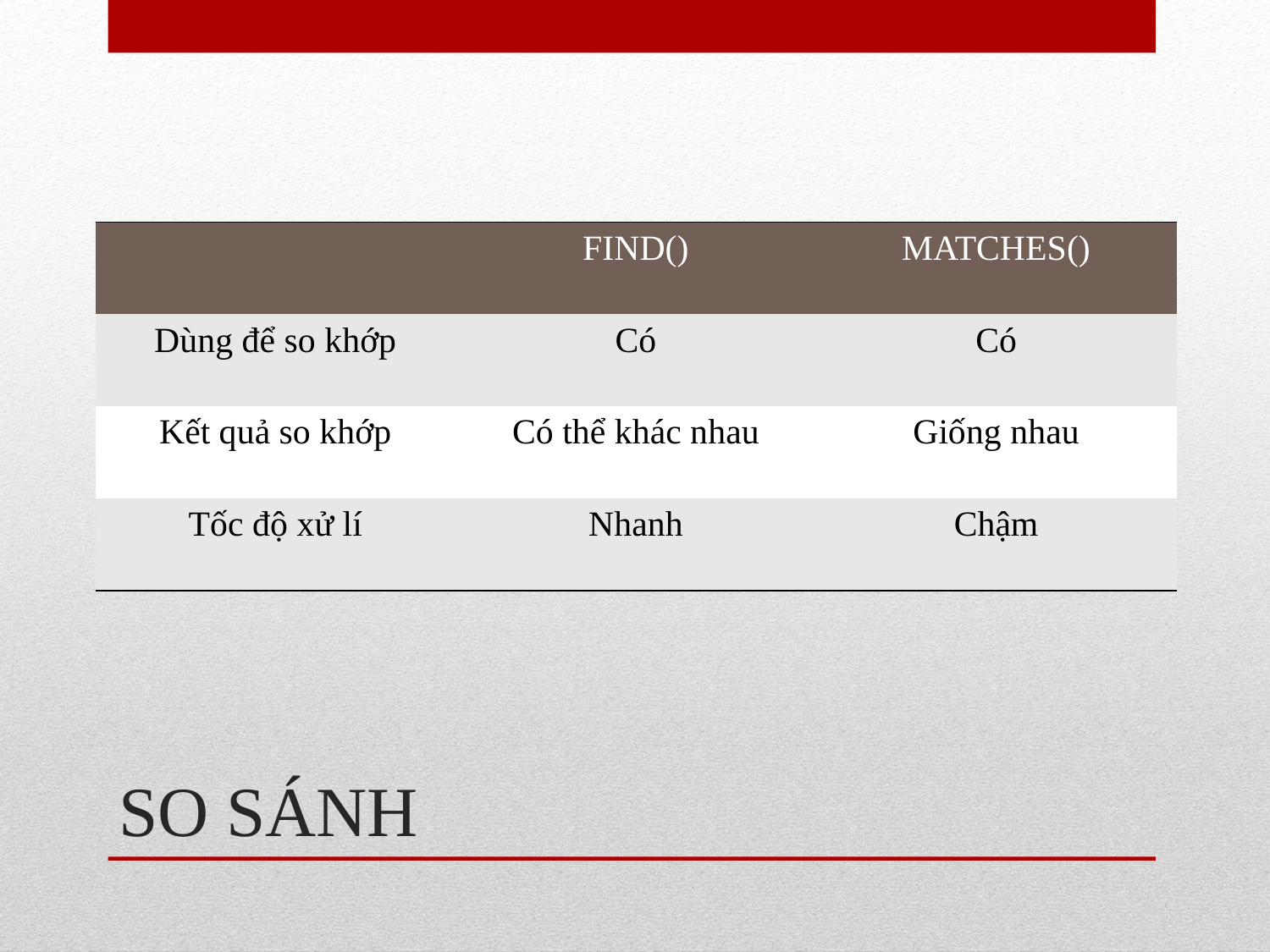

|  | FIND() | MATCHES() |
| --- | --- | --- |
| Dùng để so khớp | Có | Có |
| Kết quả so khớp | Có thể khác nhau | Giống nhau |
| Tốc độ xử lí | Nhanh | Chậm |
# SO SÁNH